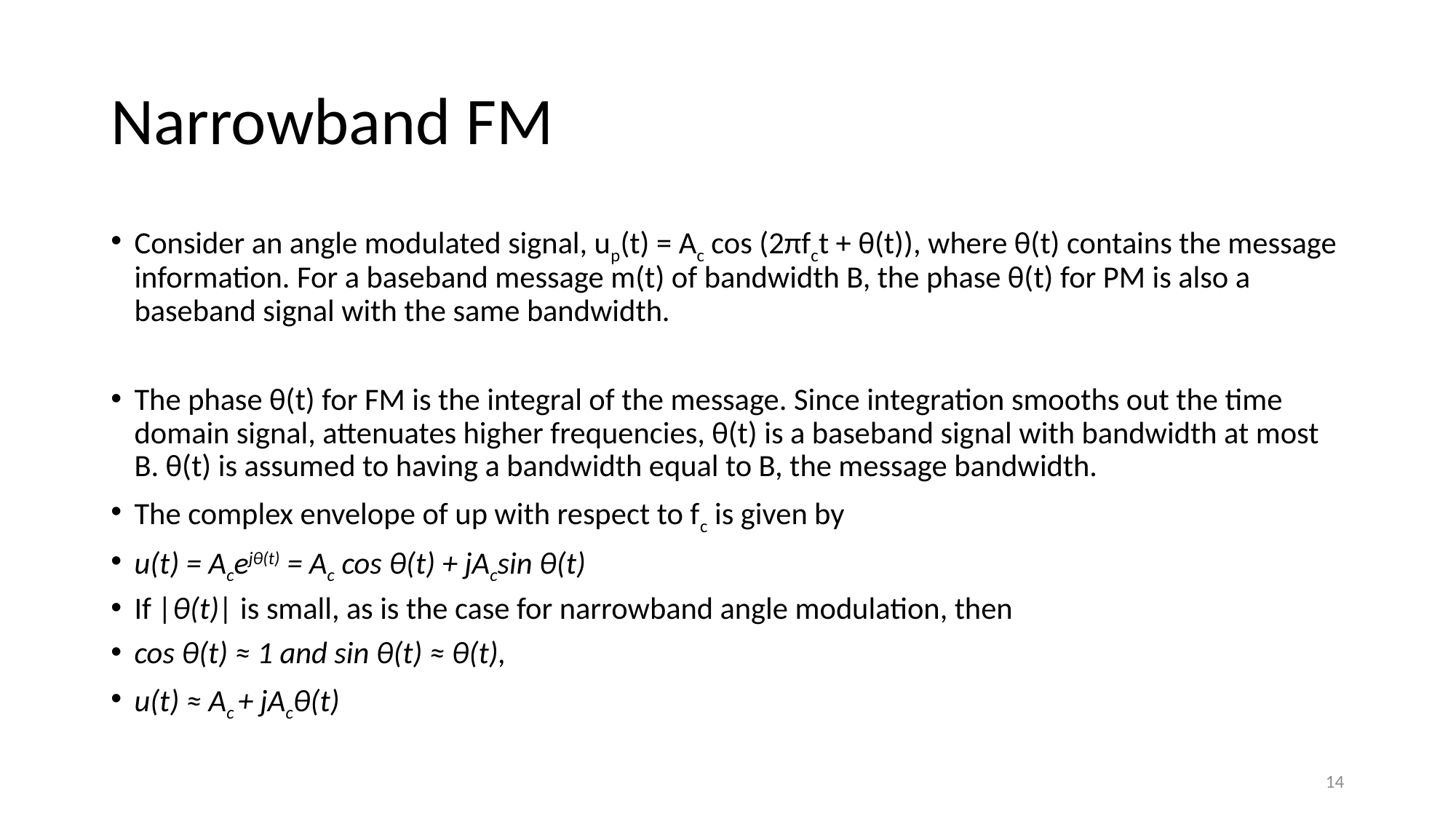

# Narrowband FM
Consider an angle modulated signal, up(t) = Ac cos (2πfct + θ(t)), where θ(t) contains the message information. For a baseband message m(t) of bandwidth B, the phase θ(t) for PM is also a baseband signal with the same bandwidth.

The phase θ(t) for FM is the integral of the message. Since integration smooths out the time domain signal, attenuates higher frequencies, θ(t) is a baseband signal with bandwidth at most B. θ(t) is assumed to having a bandwidth equal to B, the message bandwidth.
The complex envelope of up with respect to fc is given by
u(t) = Acejθ(t) = Ac cos θ(t) + jAcsin θ(t)
If |θ(t)| is small, as is the case for narrowband angle modulation, then
cos θ(t) ≈ 1 and sin θ(t) ≈ θ(t),
u(t) ≈ Ac + jAcθ(t)
14